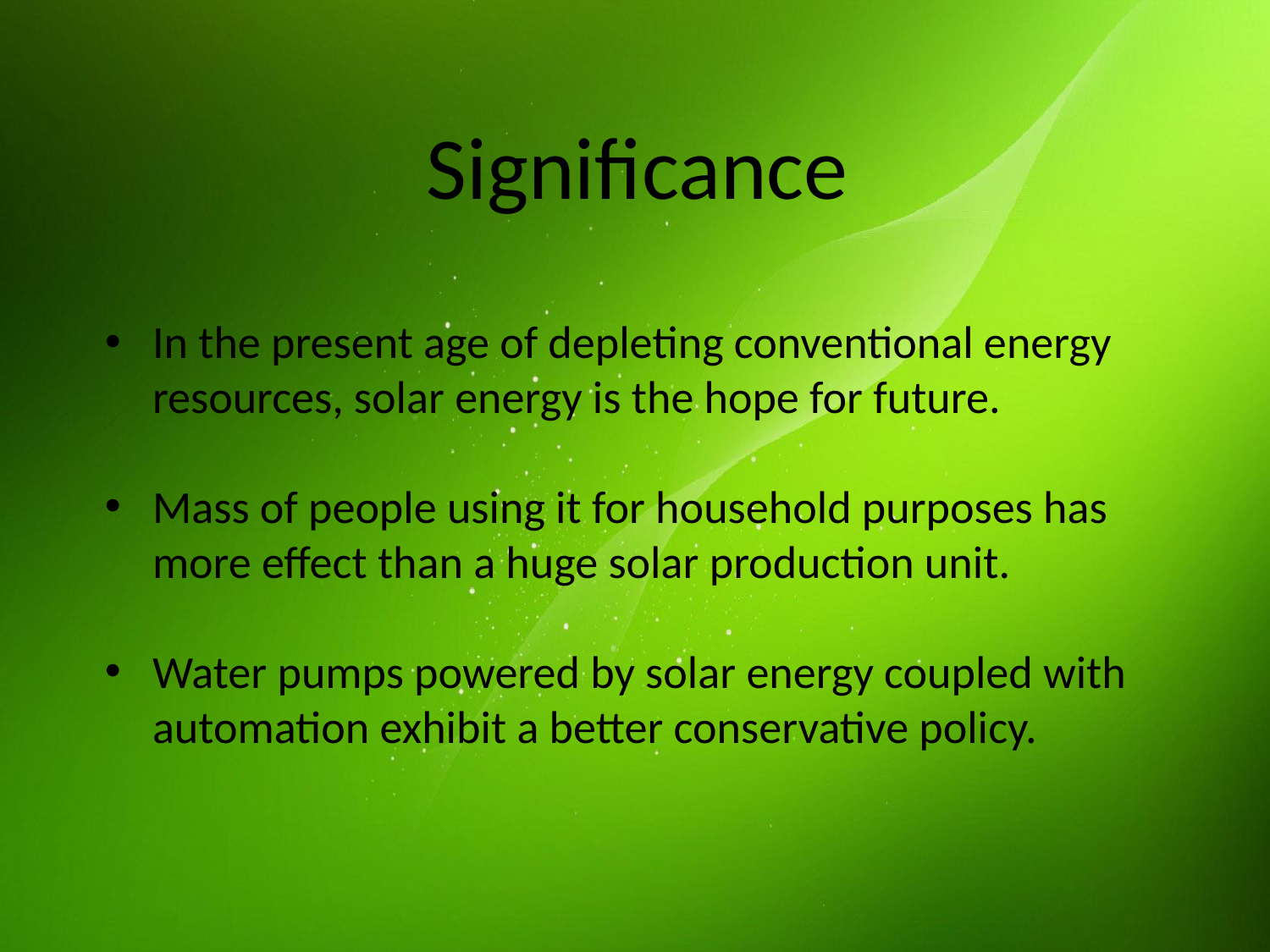

# Significance
In the present age of depleting conventional energy resources, solar energy is the hope for future.

Mass of people using it for household purposes has more effect than a huge solar production unit.

Water pumps powered by solar energy coupled with automation exhibit a better conservative policy.